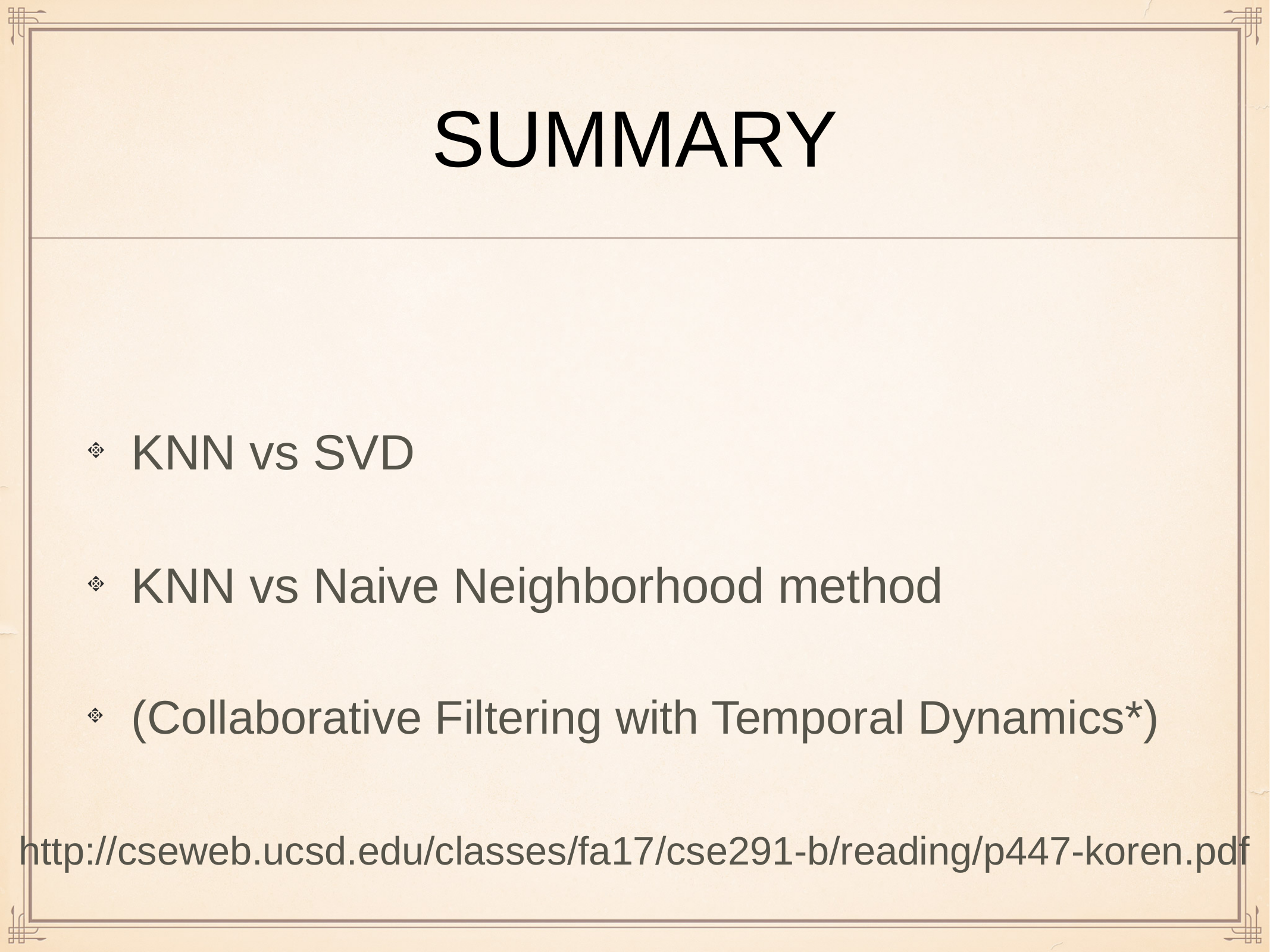

# Summary
KNN vs SVD
KNN vs Naive Neighborhood method
(Collaborative Filtering with Temporal Dynamics*)
http://cseweb.ucsd.edu/classes/fa17/cse291-b/reading/p447-koren.pdf